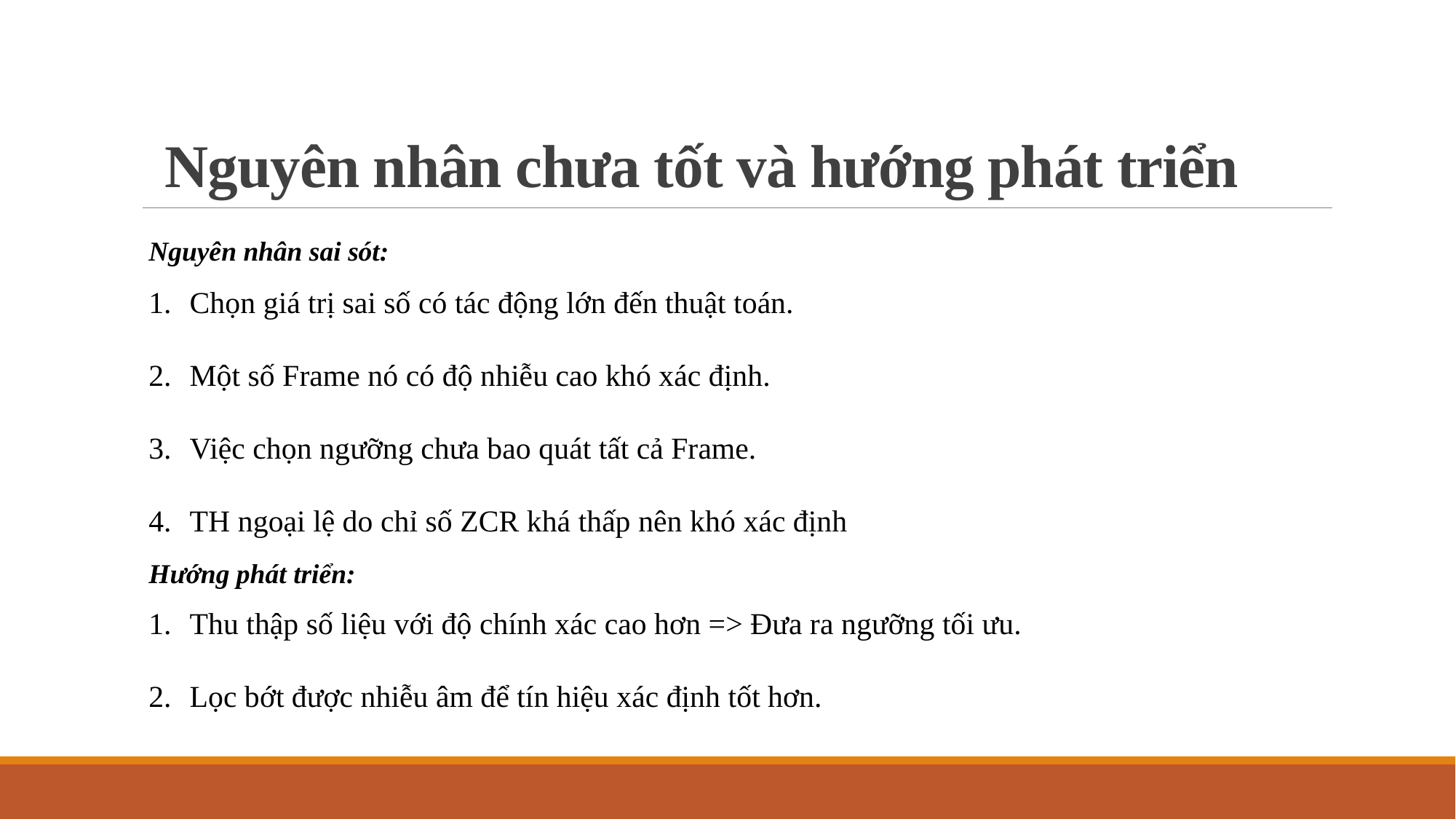

# Nguyên nhân chưa tốt và hướng phát triển
Nguyên nhân sai sót:
Chọn giá trị sai số có tác động lớn đến thuật toán.

Một số Frame nó có độ nhiễu cao khó xác định.

Việc chọn ngưỡng chưa bao quát tất cả Frame.

TH ngoại lệ do chỉ số ZCR khá thấp nên khó xác định
Hướng phát triển:
Thu thập số liệu với độ chính xác cao hơn => Đưa ra ngưỡng tối ưu.

Lọc bớt được nhiễu âm để tín hiệu xác định tốt hơn.